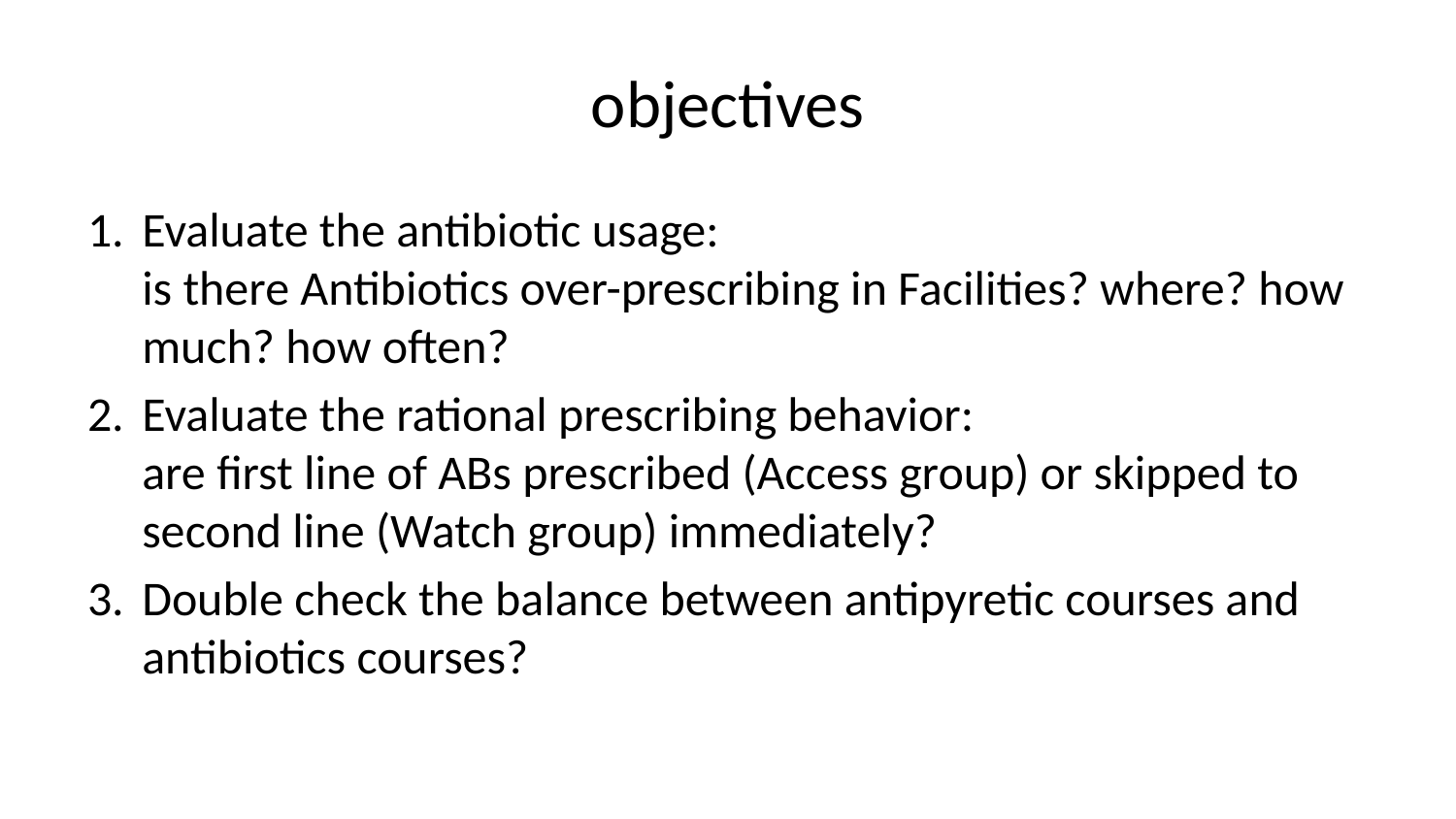

# objectives
Evaluate the antibiotic usage:
is there Antibiotics over-prescribing in Facilities? where? how much? how often?
Evaluate the rational prescribing behavior:
are first line of ABs prescribed (Access group) or skipped to second line (Watch group) immediately?
Double check the balance between antipyretic courses and antibiotics courses?